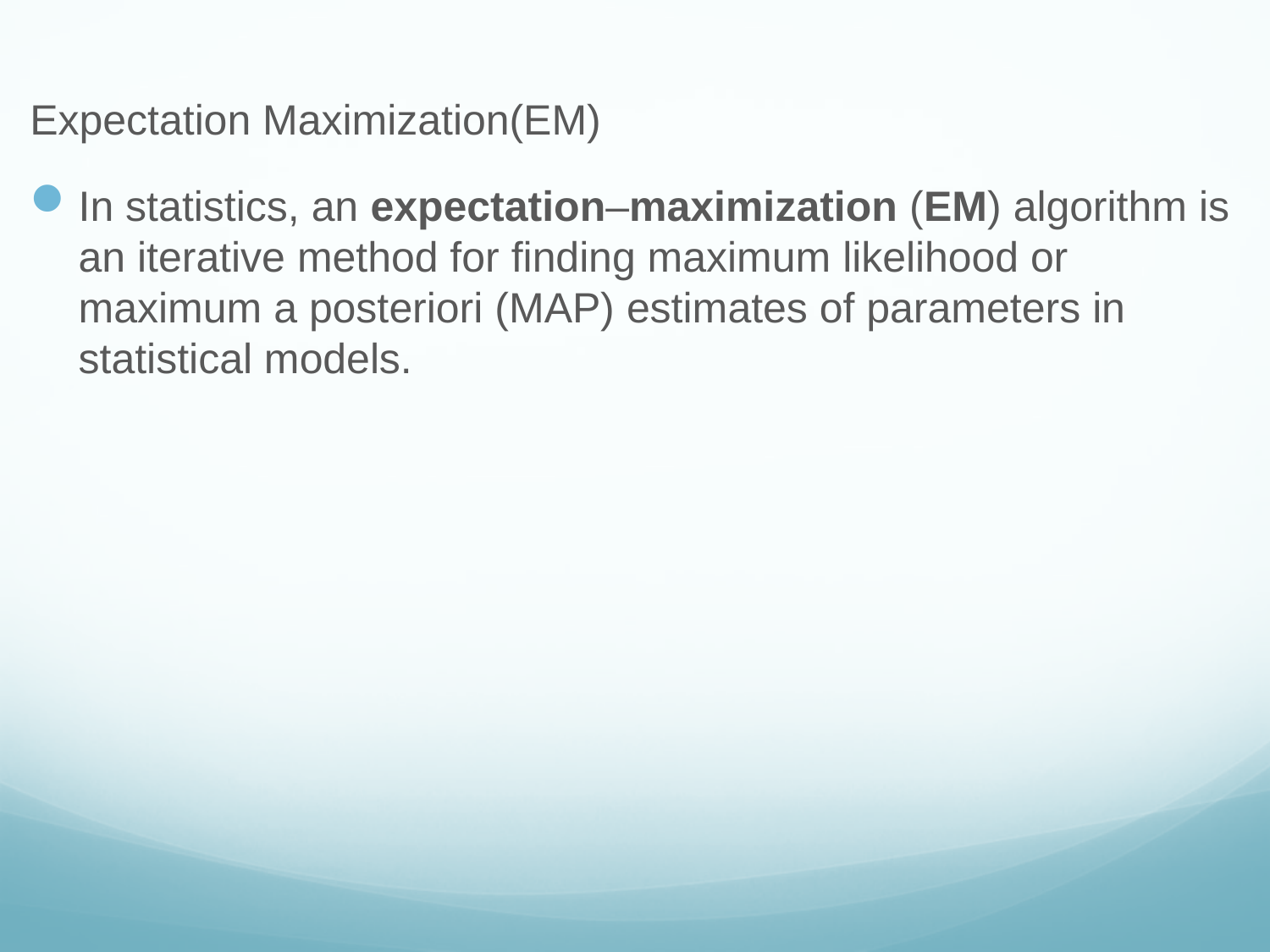

Expectation Maximization(EM)
In statistics, an expectation–maximization (EM) algorithm is an iterative method for finding maximum likelihood or maximum a posteriori (MAP) estimates of parameters in statistical models.